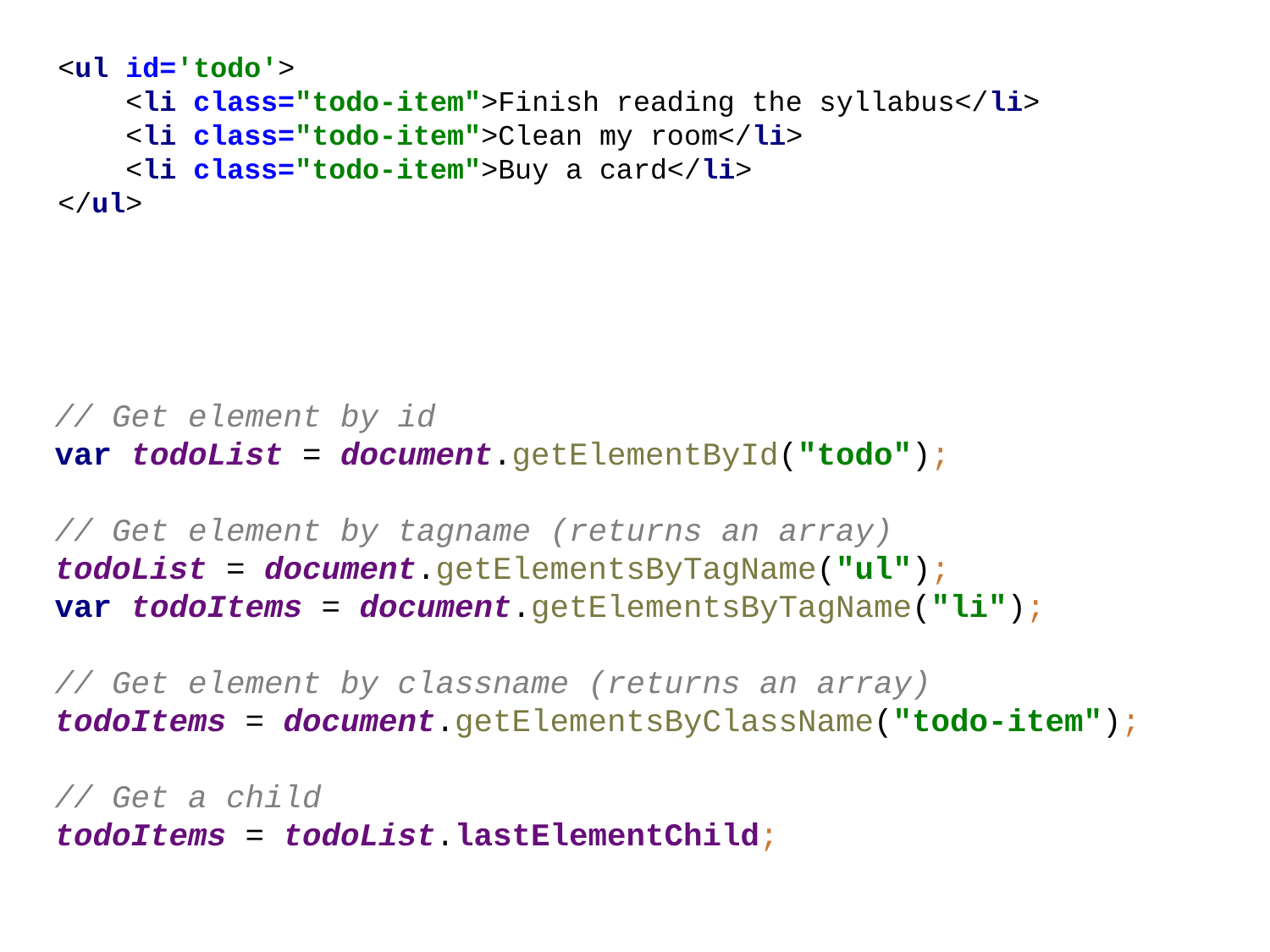

<ul id='todo'>
    <li class="todo-item">Finish reading the syllabus</li>
    <li class="todo-item">Clean my room</li>
    <li class="todo-item">Buy a card</li>
</ul>
// Get element by id
var todoList = document.getElementById("todo");
// Get element by tagname (returns an array)
todoList = document.getElementsByTagName("ul");
var todoItems = document.getElementsByTagName("li");
// Get element by classname (returns an array)
todoItems = document.getElementsByClassName("todo-item");
// Get a child
todoItems = todoList.lastElementChild;